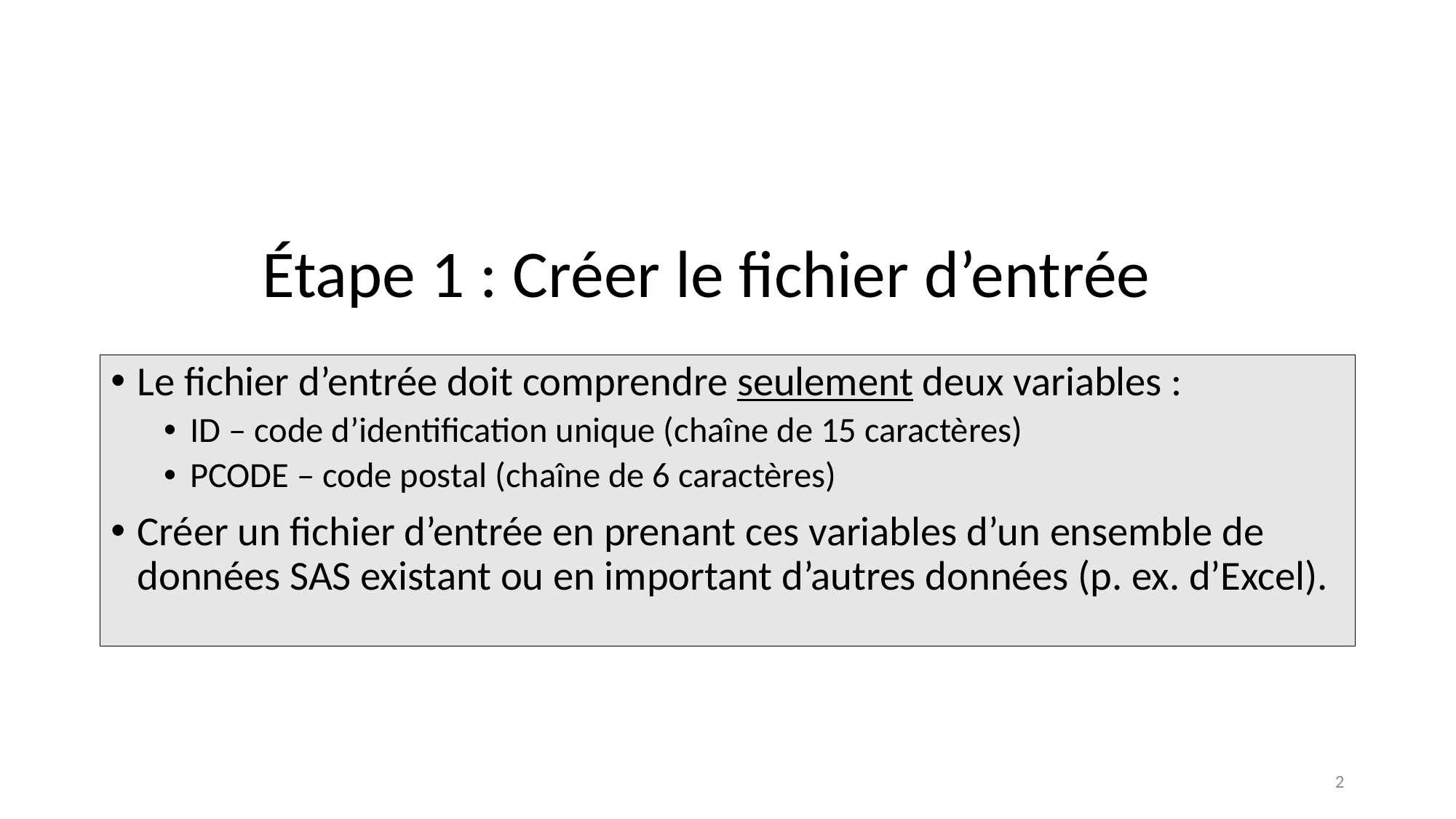

# Étape 1 : Créer le fichier d’entrée
Le fichier d’entrée doit comprendre seulement deux variables :
ID – code d’identification unique (chaîne de 15 caractères)
PCODE – code postal (chaîne de 6 caractères)
Créer un fichier d’entrée en prenant ces variables d’un ensemble de données SAS existant ou en important d’autres données (p. ex. d’Excel).
2